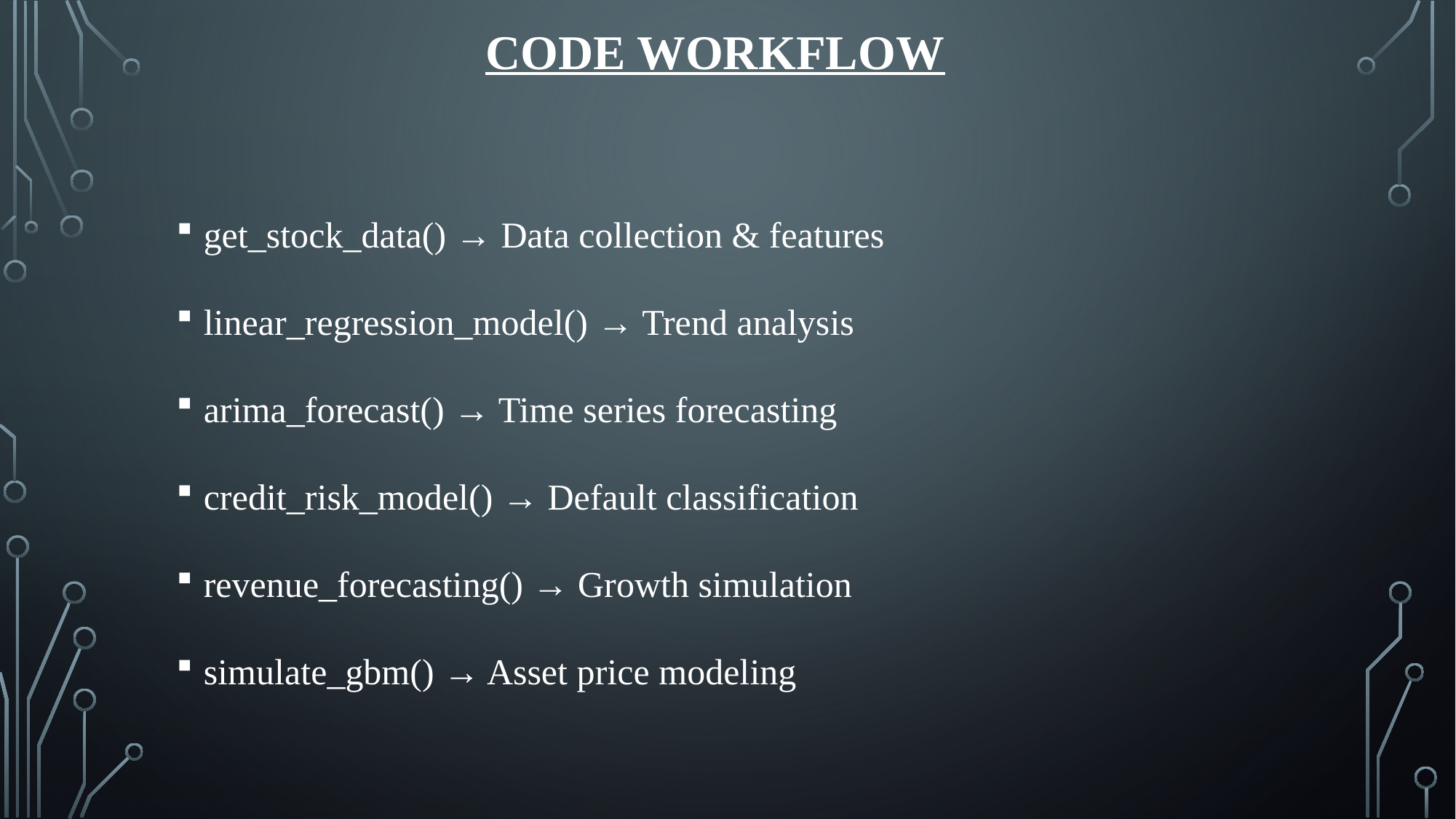

# Code Workflow

get_stock_data() → Data collection & features
linear_regression_model() → Trend analysis
arima_forecast() → Time series forecasting
credit_risk_model() → Default classification
revenue_forecasting() → Growth simulation
simulate_gbm() → Asset price modeling